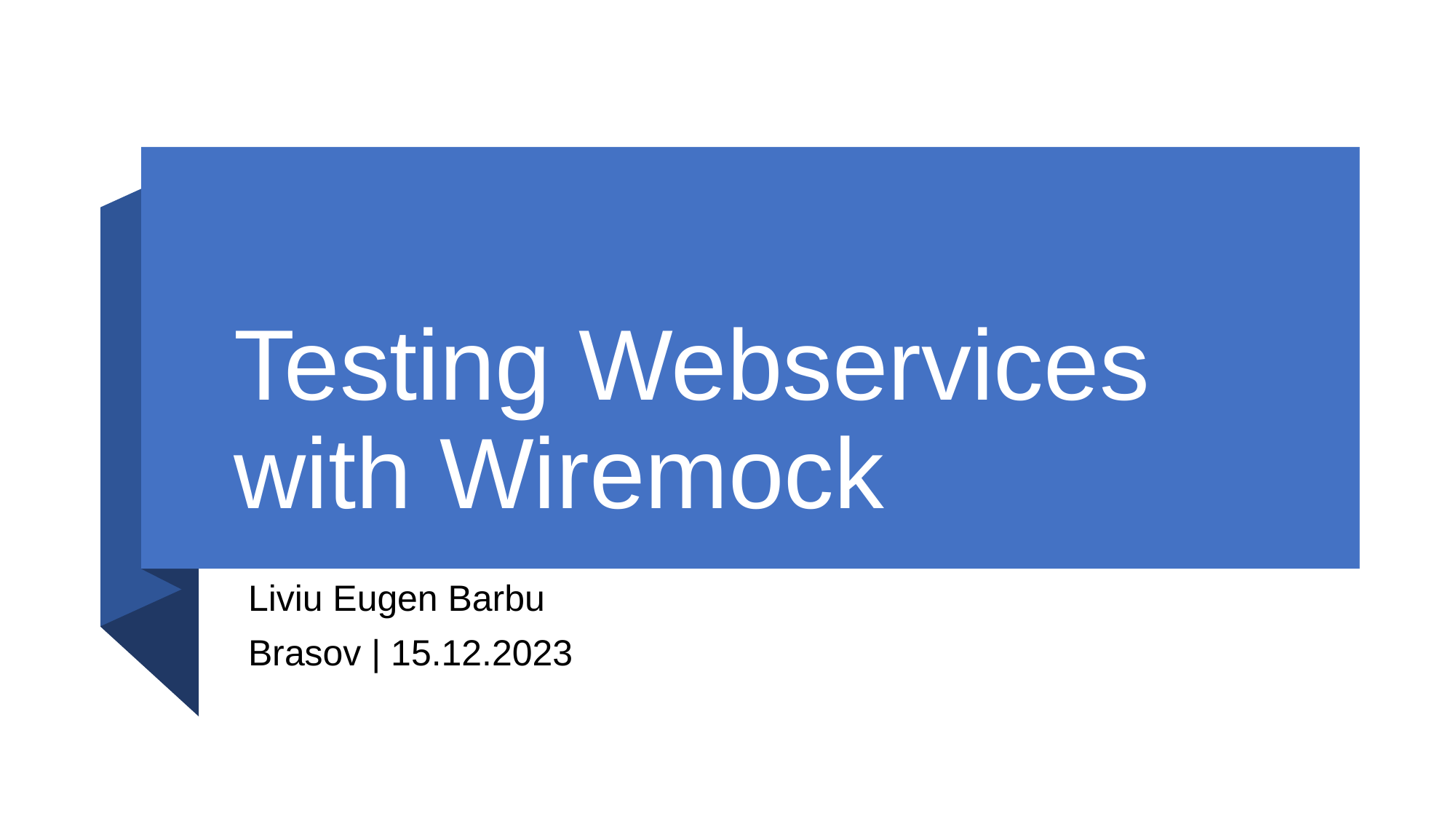

# Testing Webservices with Wiremock

Liviu Eugen Barbu
Brasov | 15.12.2023